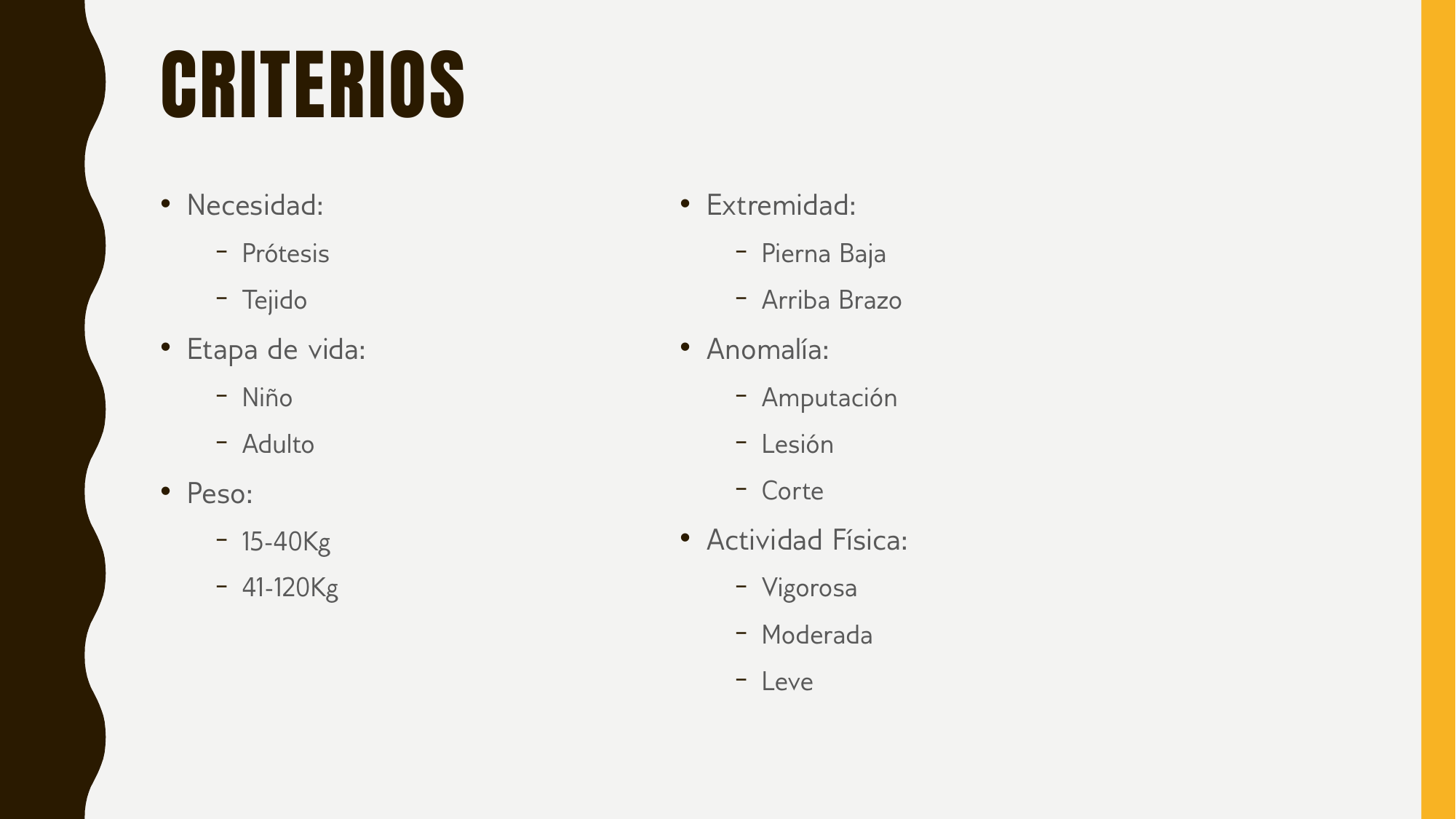

# Criterios
Necesidad:
Prótesis
Tejido
Etapa de vida:
Niño
Adulto
Peso:
15-40Kg
41-120Kg
Extremidad:
Pierna Baja
Arriba Brazo
Anomalía:
Amputación
Lesión
Corte
Actividad Física:
Vigorosa
Moderada
Leve